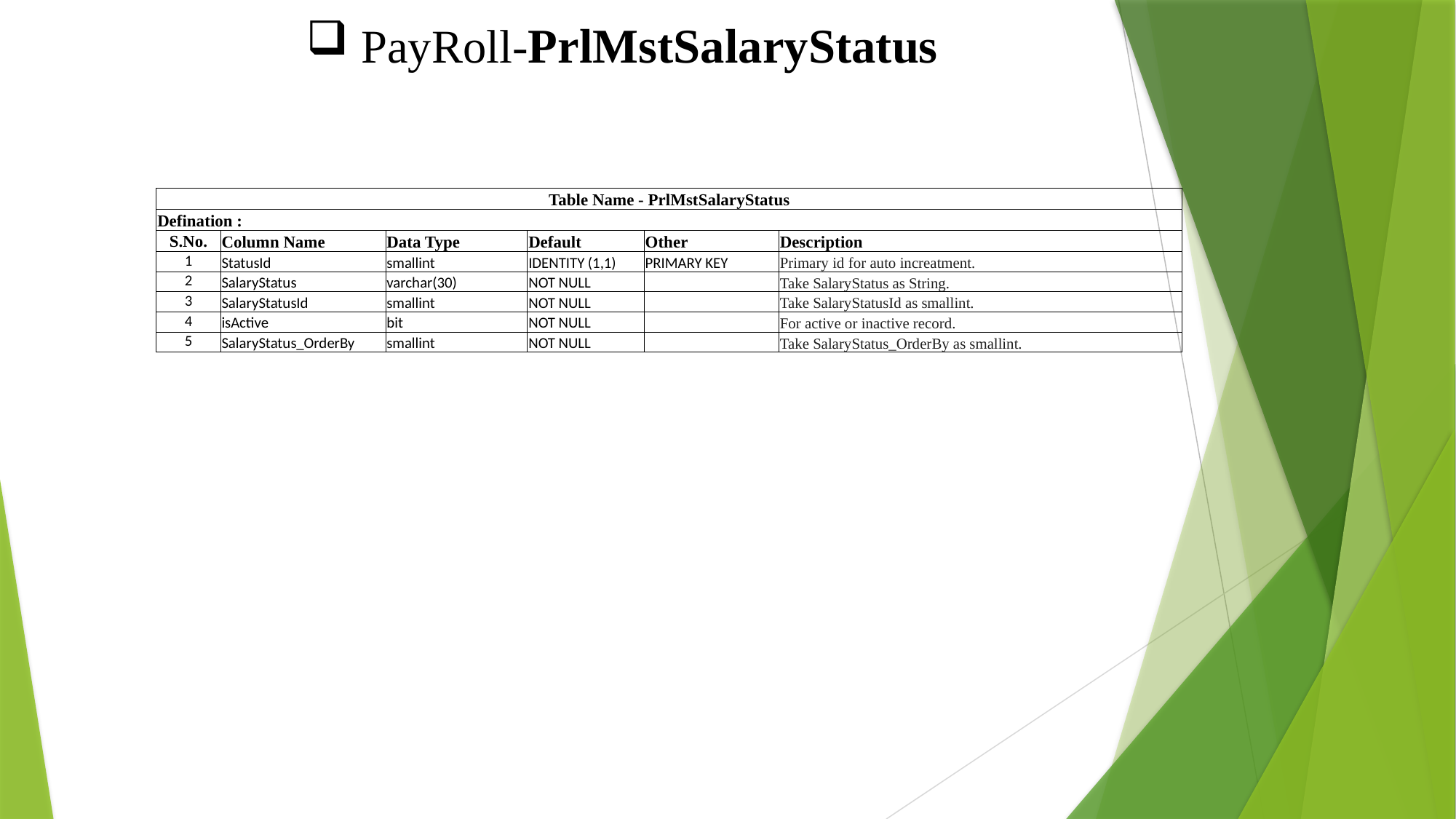

PayRoll-PrlMstSalaryStatus
| Table Name - PrlMstSalaryStatus |  |  |  |  |  |
| --- | --- | --- | --- | --- | --- |
| Defination : |  |  |  |  |  |
| S.No. | Column Name | Data Type | Default | Other | Description |
| 1 | StatusId | smallint | IDENTITY (1,1) | PRIMARY KEY | Primary id for auto increatment. |
| 2 | SalaryStatus | varchar(30) | NOT NULL |  | Take SalaryStatus as String. |
| 3 | SalaryStatusId | smallint | NOT NULL |  | Take SalaryStatusId as smallint. |
| 4 | isActive | bit | NOT NULL |  | For active or inactive record. |
| 5 | SalaryStatus\_OrderBy | smallint | NOT NULL |  | Take SalaryStatus\_OrderBy as smallint. |